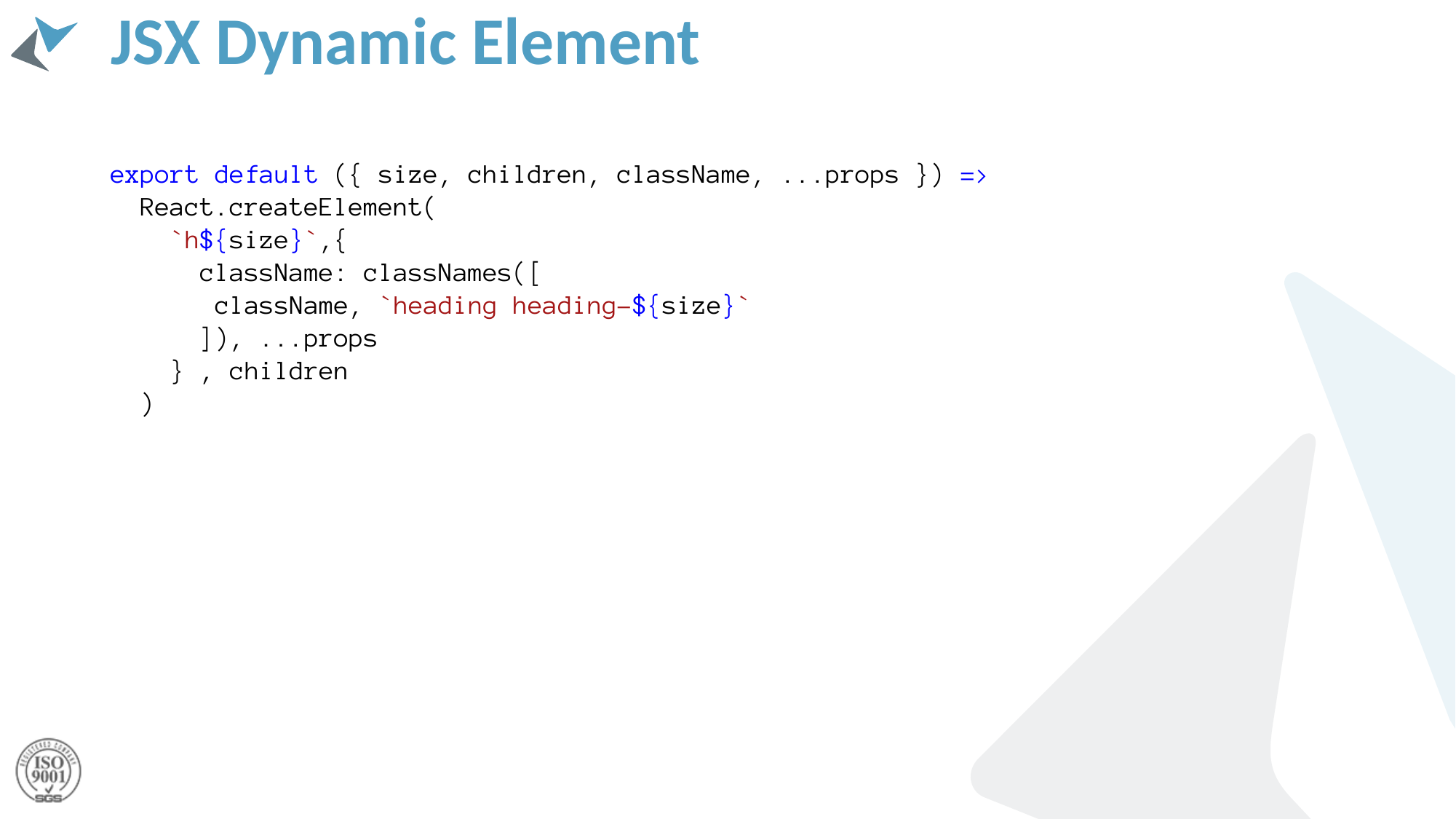

# JSX Dynamic Element
export default ({ size, children, className, ...props }) =>
  React.createElement(
    `h${size}`,{
      className: classNames([
       className, `heading heading-${size}`
      ]), ...props
    } , children
  )